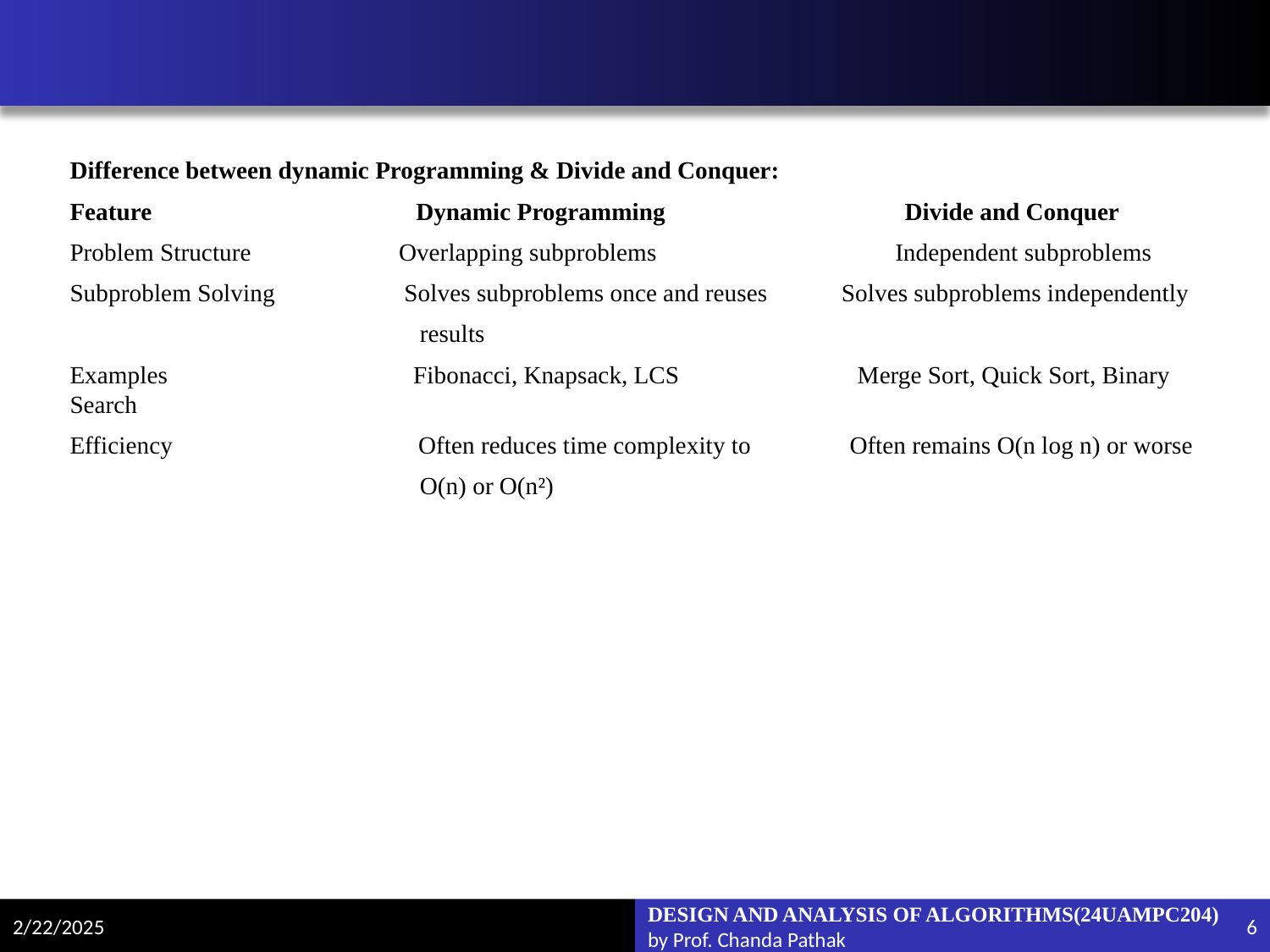

#
Difference between dynamic Programming & Divide and Conquer:
Feature                                           Dynamic Programming                                       Divide and Conquer
Problem Structure                        Overlapping subproblems 	                               Independent subproblems
Subproblem Solving                     Solves subproblems once and reuses            Solves subproblems independently
                                                         results
Examples                                        Fibonacci, Knapsack, LCS                             Merge Sort, Quick Sort, Binary Search
Efficiency                                        Often reduces time complexity to                Often remains O(n log n) or worse
                                                         O(n) or O(n²)
2/22/2025
DESIGN AND ANALYSIS OF ALGORITHMS(24UAMPC204)
by Prof. Chanda Pathak
6